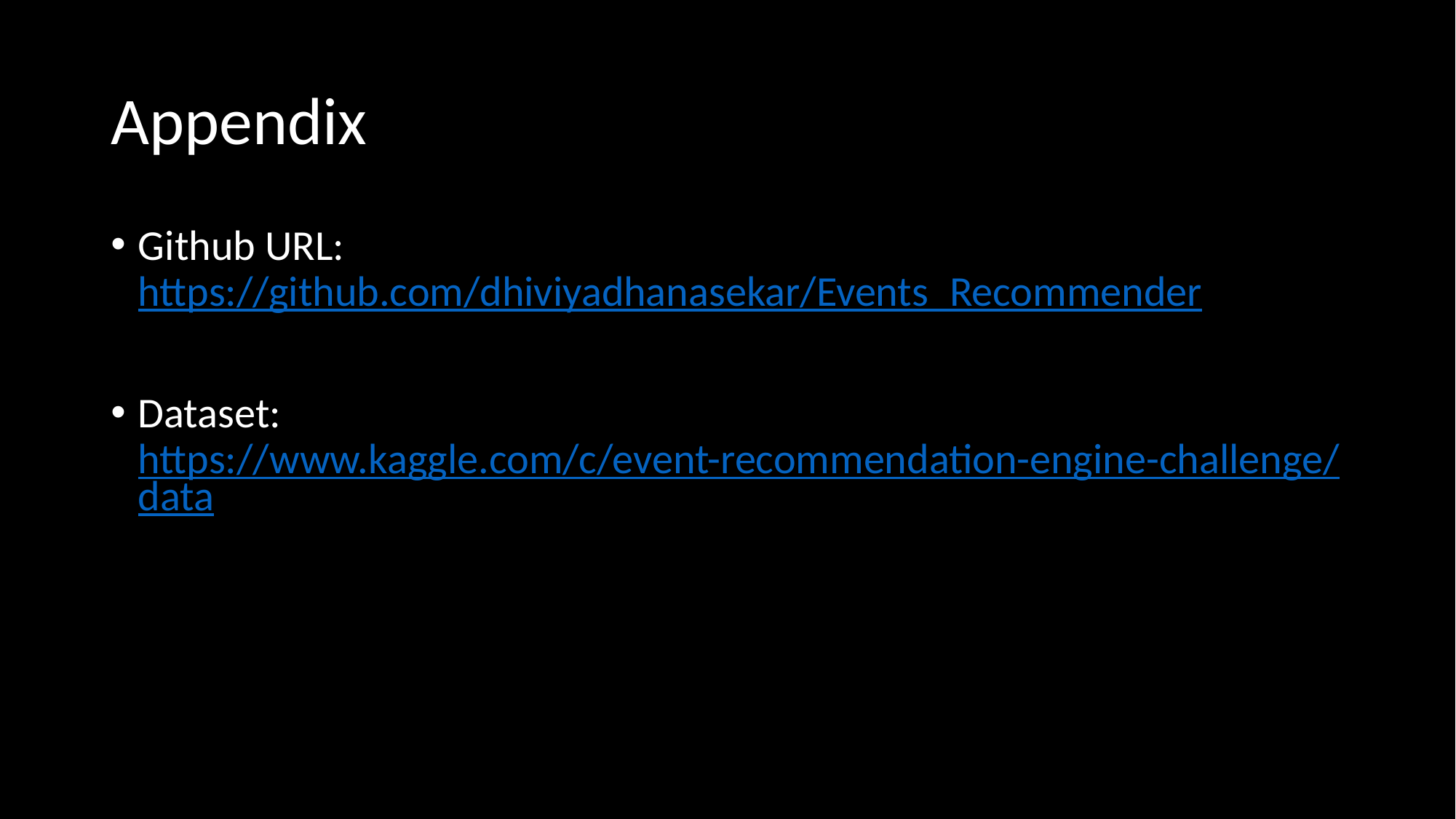

# Appendix
Github URL: https://github.com/dhiviyadhanasekar/Events_Recommender

Dataset: https://www.kaggle.com/c/event-recommendation-engine-challenge/data